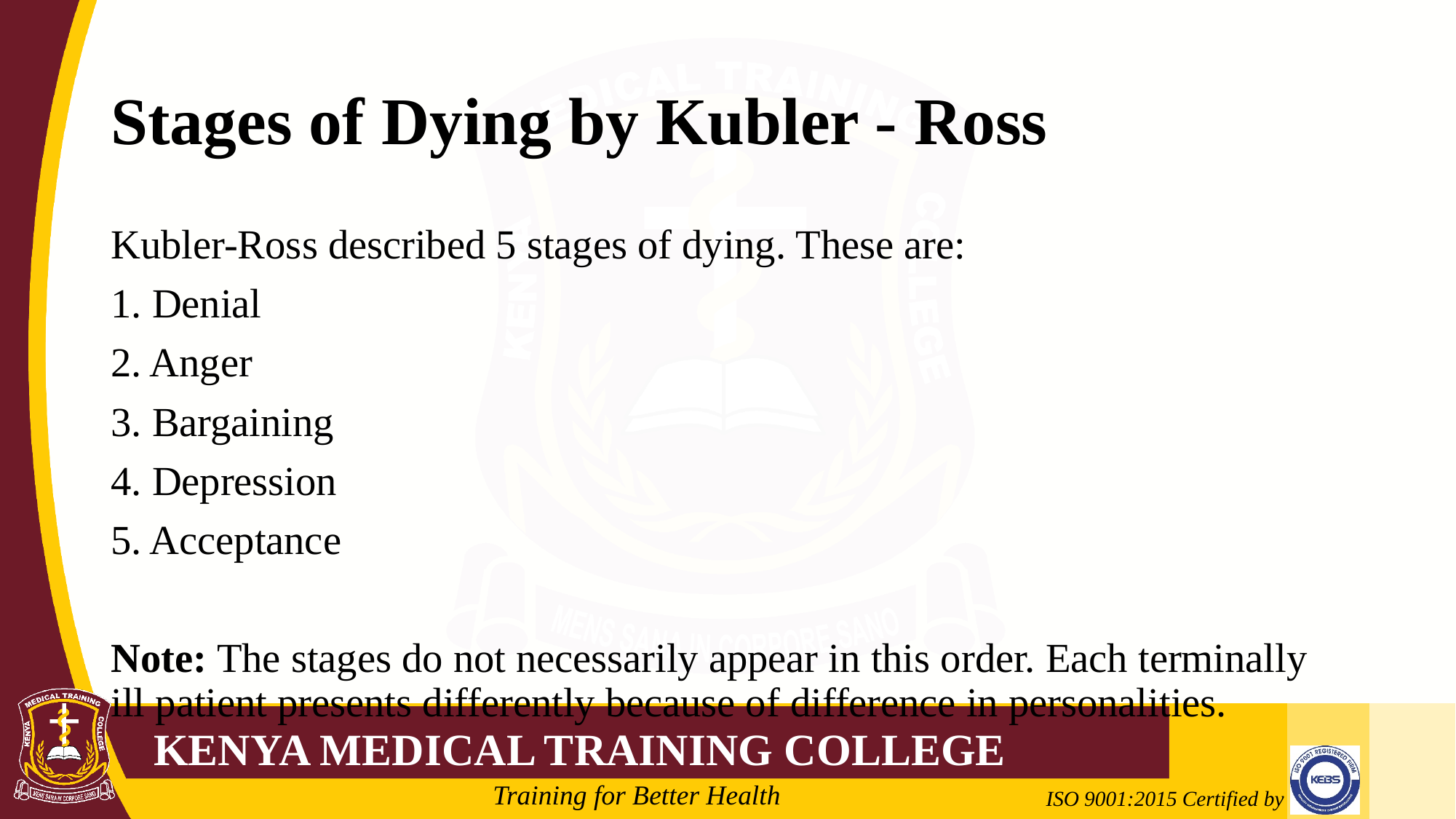

# Stages of Dying by Kubler - Ross
Kubler-Ross described 5 stages of dying. These are:
1. Denial
2. Anger
3. Bargaining
4. Depression
5. Acceptance

Note: The stages do not necessarily appear in this order. Each terminally ill patient presents differently because of difference in personalities.